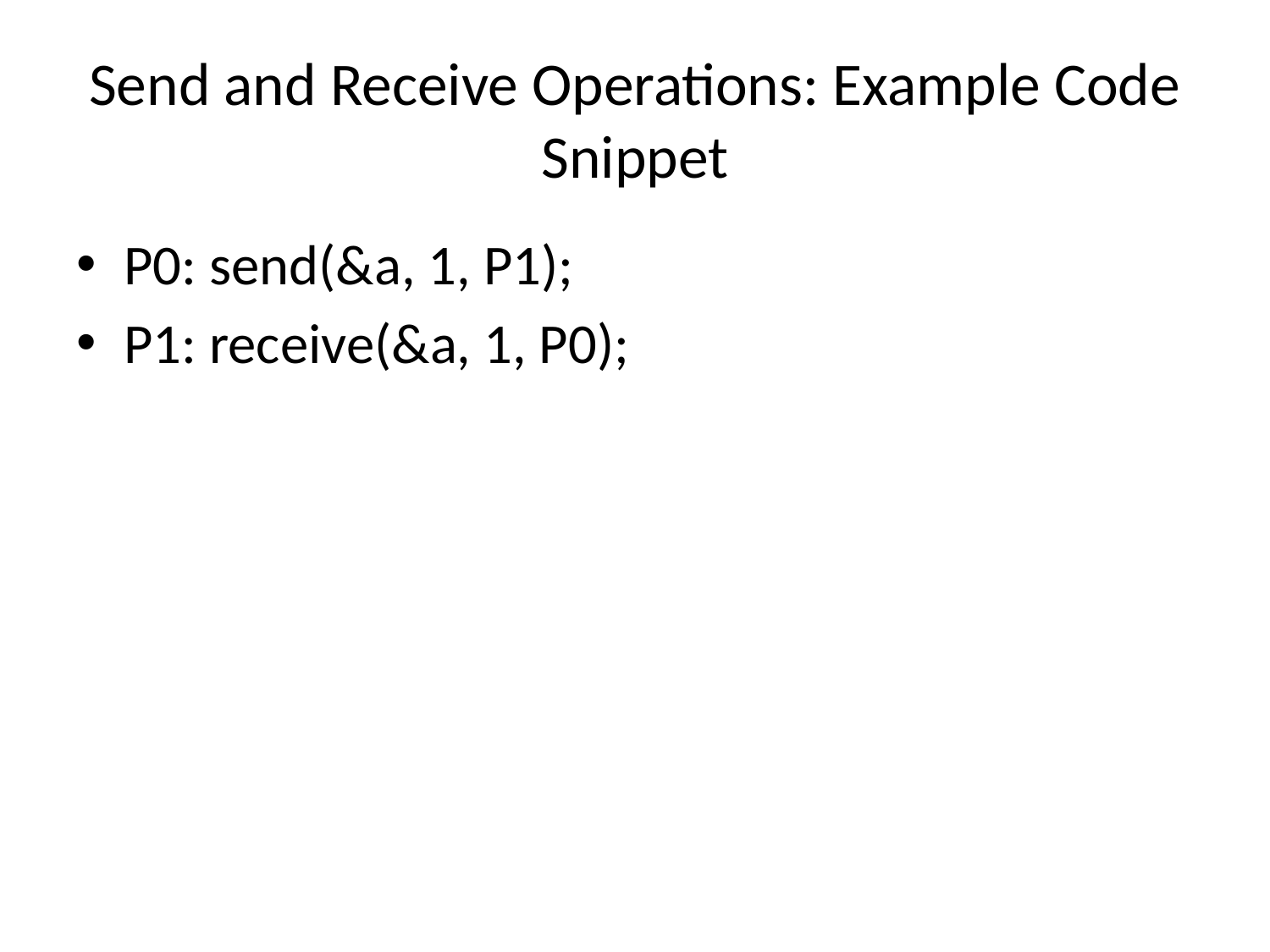

# Send and Receive Operations: Example Code Snippet
P0: send(&a, 1, P1);
P1: receive(&a, 1, P0);